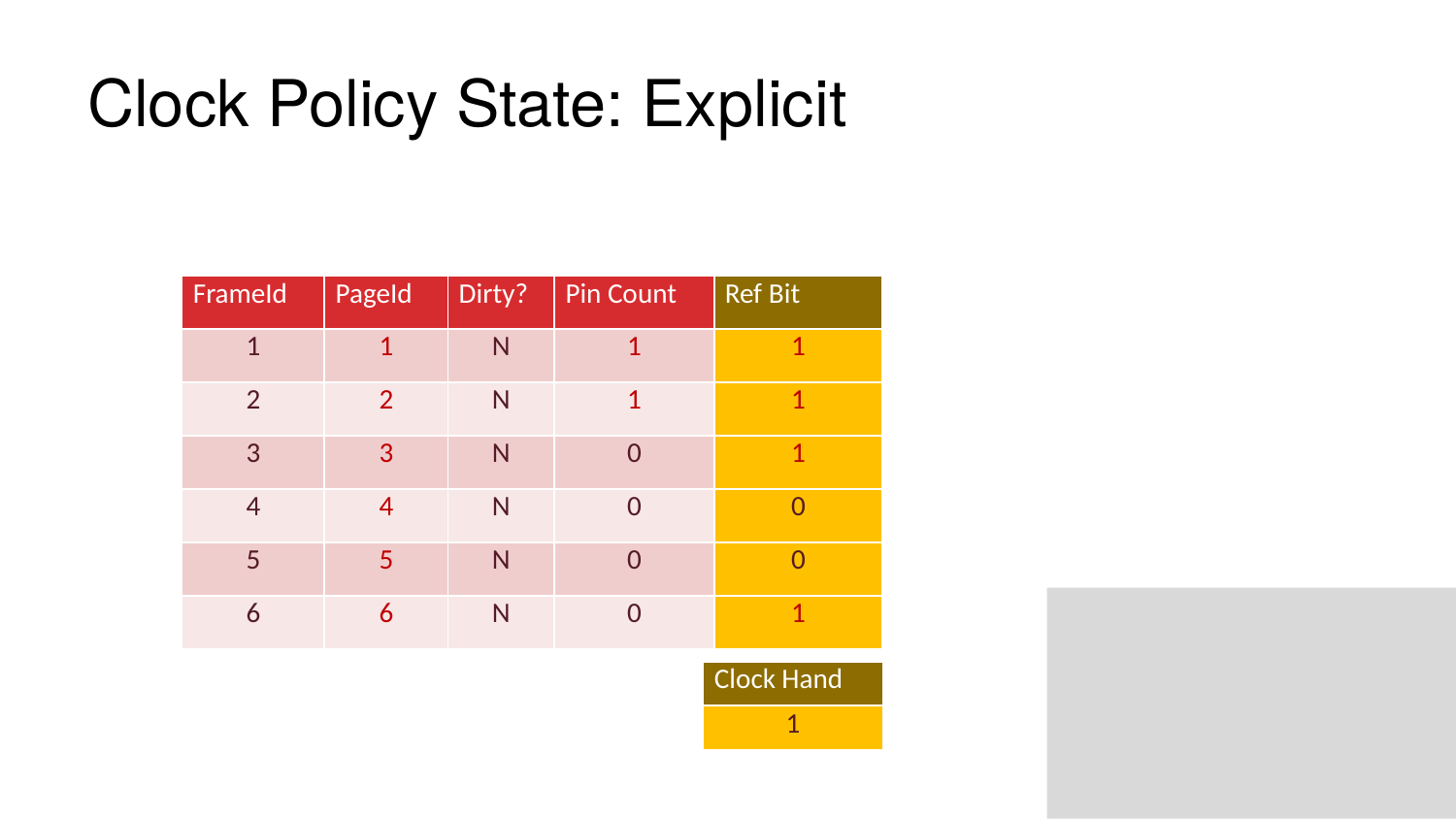

# Clock Policy State: Explicit
| FrameId | PageId | Dirty? | Pin Count | Ref Bit |
| --- | --- | --- | --- | --- |
| 1 | 1 | N | 1 | 1 |
| 2 | 2 | N | 1 | 1 |
| 3 | 3 | N | 0 | 1 |
| 4 | 4 | N | 0 | 0 |
| 5 | 5 | N | 0 | 0 |
| 6 | 6 | N | 0 | 1 |
| Clock Hand |
| --- |
| 1 |